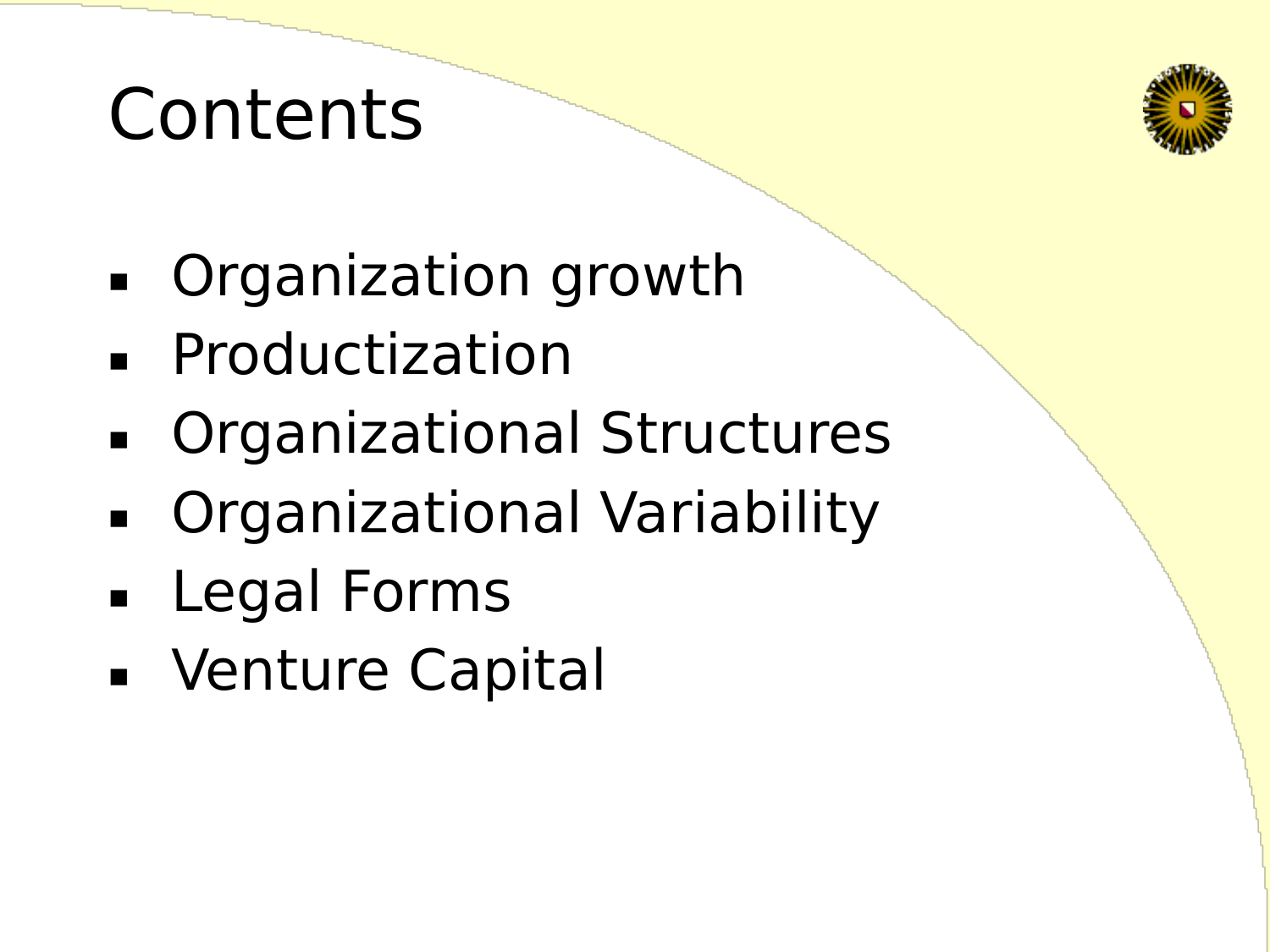

# Contents
Organization growth
Productization
Organizational Structures
Organizational Variability
Legal Forms
Venture Capital